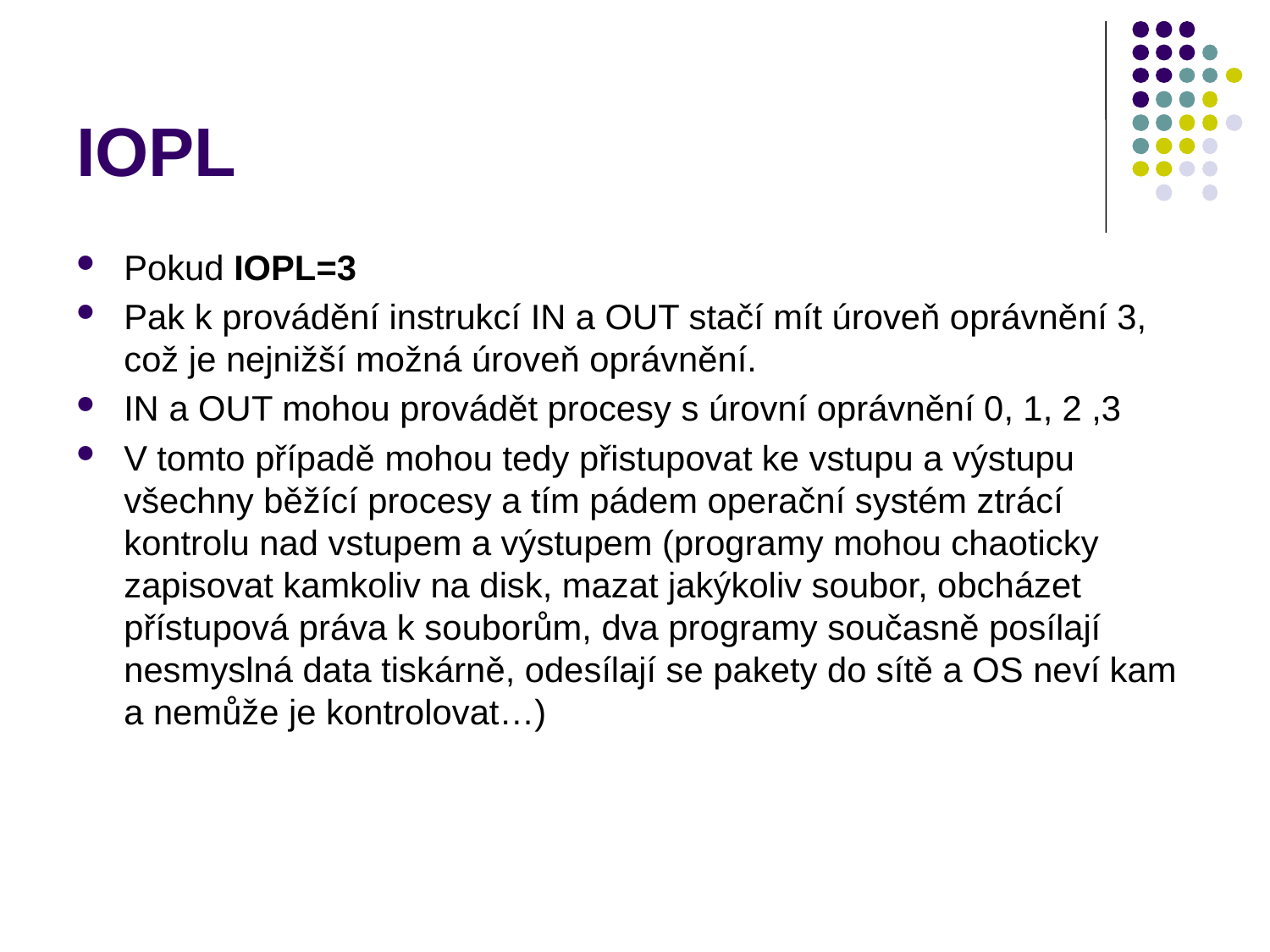

# IOPL
Pokud IOPL=3
Pak k provádění instrukcí IN a OUT stačí mít úroveň oprávnění 3, což je nejnižší možná úroveň oprávnění.
IN a OUT mohou provádět procesy s úrovní oprávnění 0, 1, 2 ,3
V tomto případě mohou tedy přistupovat ke vstupu a výstupu všechny běžící procesy a tím pádem operační systém ztrácí kontrolu nad vstupem a výstupem (programy mohou chaoticky zapisovat kamkoliv na disk, mazat jakýkoliv soubor, obcházet přístupová práva k souborům, dva programy současně posílají nesmyslná data tiskárně, odesílají se pakety do sítě a OS neví kam a nemůže je kontrolovat…)